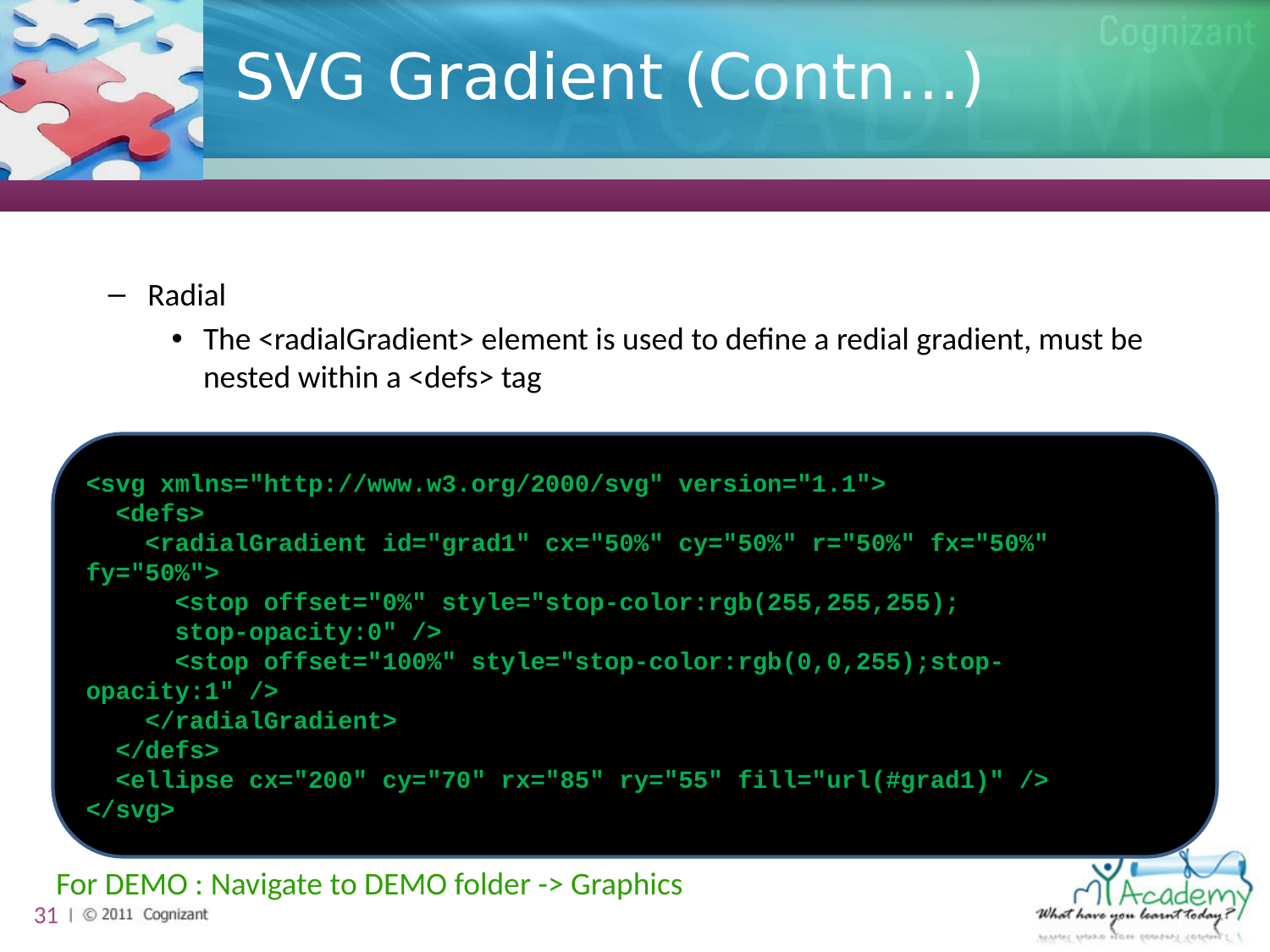

# SVG Gradient (Contn…)

Radial
The <radialGradient> element is used to define a redial gradient, must be nested within a <defs> tag

<svg xmlns="http://www.w3.org/2000/svg" version="1.1">
  <defs>
    <radialGradient id="grad1" cx="50%" cy="50%" r="50%" fx="50%" fy="50%">
      <stop offset="0%" style="stop-color:rgb(255,255,255);
      stop-opacity:0" />
      <stop offset="100%" style="stop-color:rgb(0,0,255);stop-opacity:1" />
    </radialGradient>
  </defs>
  <ellipse cx="200" cy="70" rx="85" ry="55" fill="url(#grad1)" />
</svg>
For DEMO : Navigate to DEMO folder -> Graphics
31